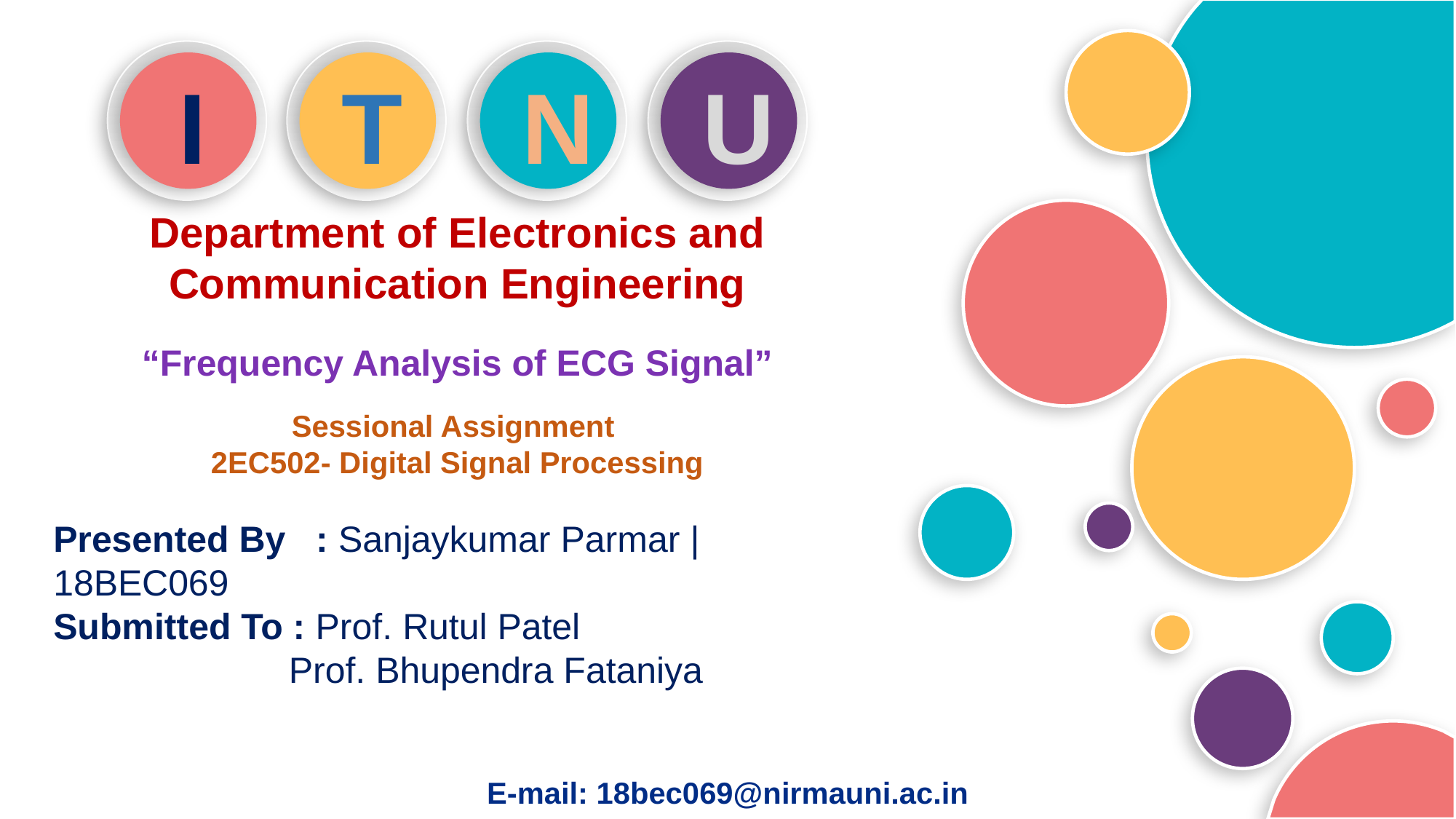

I

T

N

U
Department of Electronics and Communication Engineering

“Frequency Analysis of ECG Signal”

Sessional Assignment
2EC502- Digital Signal Processing

Presented By   : Sanjaykumar Parmar | 18BEC069
Submitted To : Prof. Rutul Patel
       Prof. Bhupendra Fataniya

E-mail: 18bec069@nirmauni.ac.in